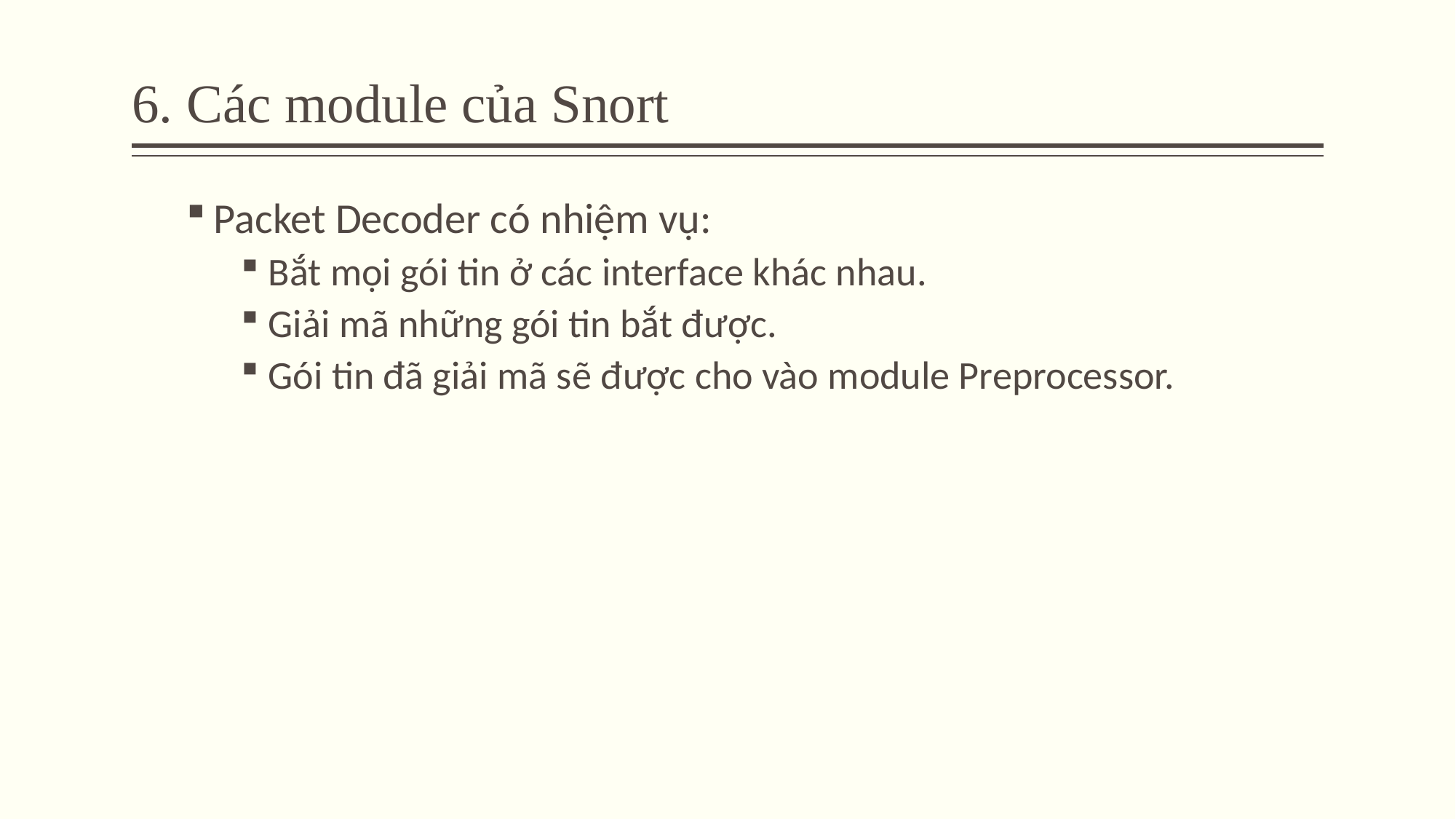

# 6. Các module của Snort
Packet Decoder có nhiệm vụ:
Bắt mọi gói tin ở các interface khác nhau.
Giải mã những gói tin bắt được.
Gói tin đã giải mã sẽ được cho vào module Preprocessor.